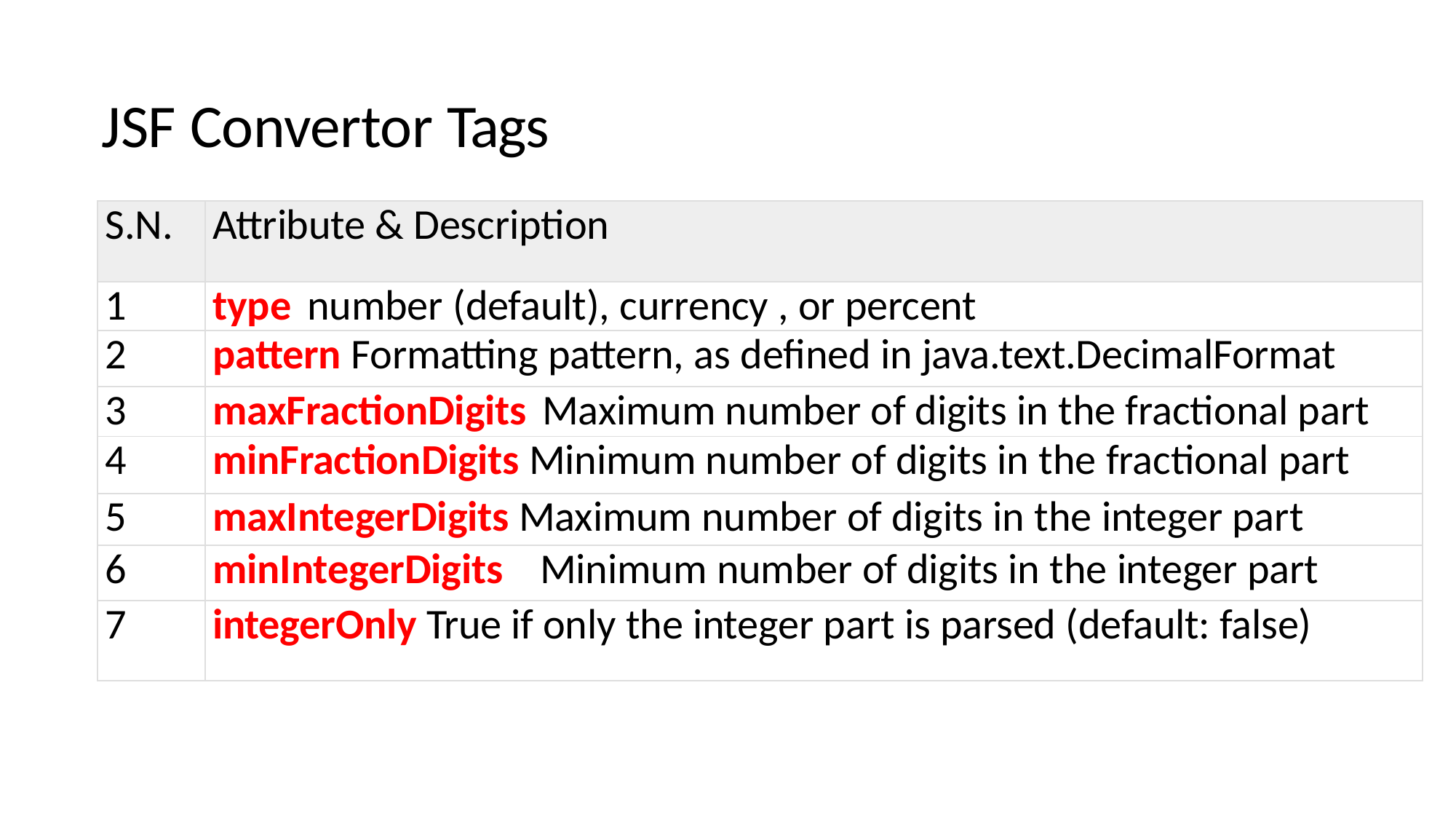

JSF Convertor Tags
| S.N. | Attribute & Description |
| --- | --- |
| 1 | type number (default), currency , or percent |
| 2 | pattern Formatting pattern, as defined in java.text.DecimalFormat |
| 3 | maxFractionDigits Maximum number of digits in the fractional part |
| 4 | minFractionDigits Minimum number of digits in the fractional part |
| 5 | maxIntegerDigits Maximum number of digits in the integer part |
| 6 | minIntegerDigits Minimum number of digits in the integer part |
| 7 | integerOnly True if only the integer part is parsed (default: false) |